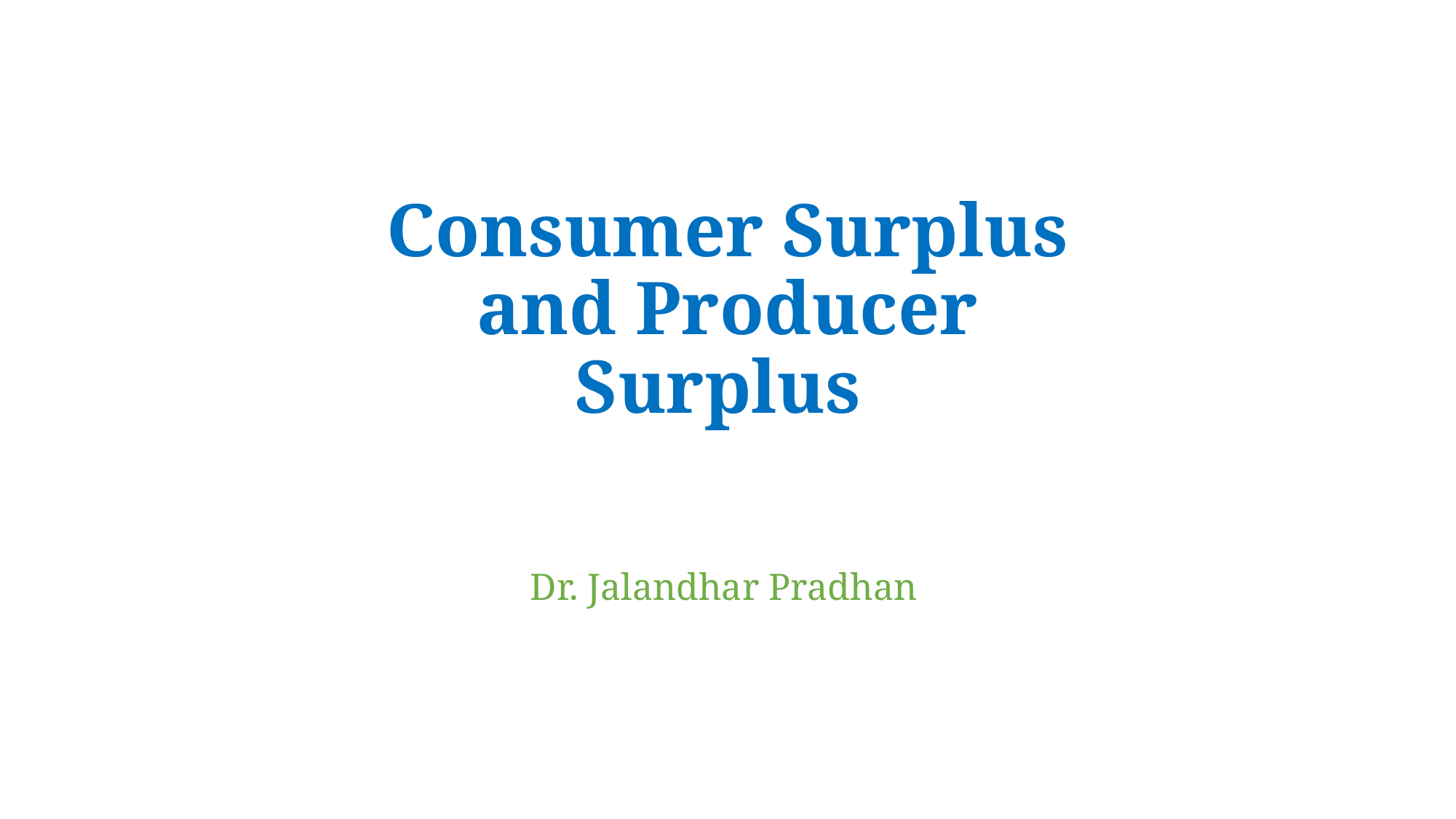

# Consumer Surplus and Producer Surplus
Dr. Jalandhar Pradhan